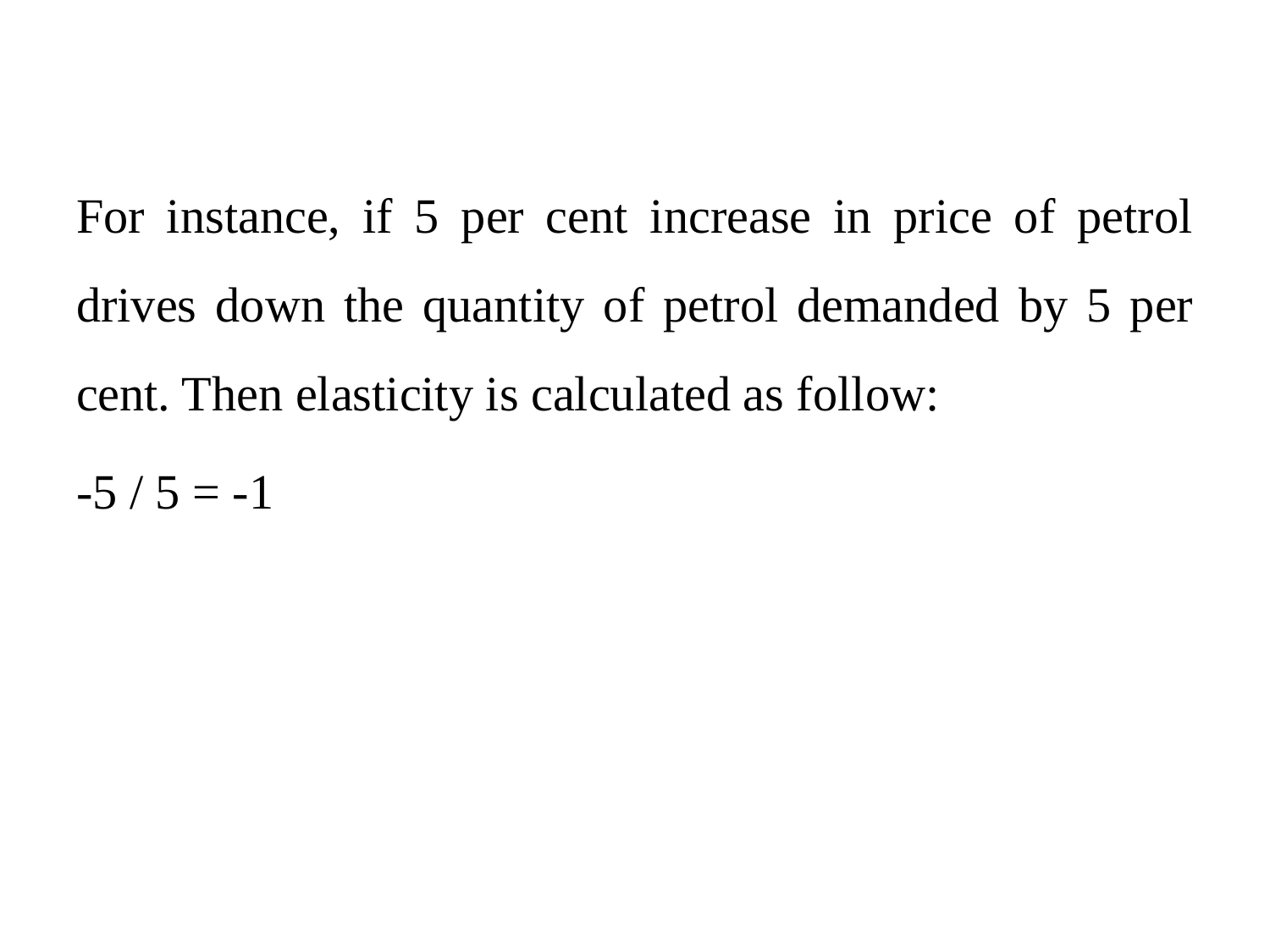

For instance, if 5 per cent increase in price of petrol drives down the quantity of petrol demanded by 5 per cent. Then elasticity is calculated as follow:
-5 / 5 = -1